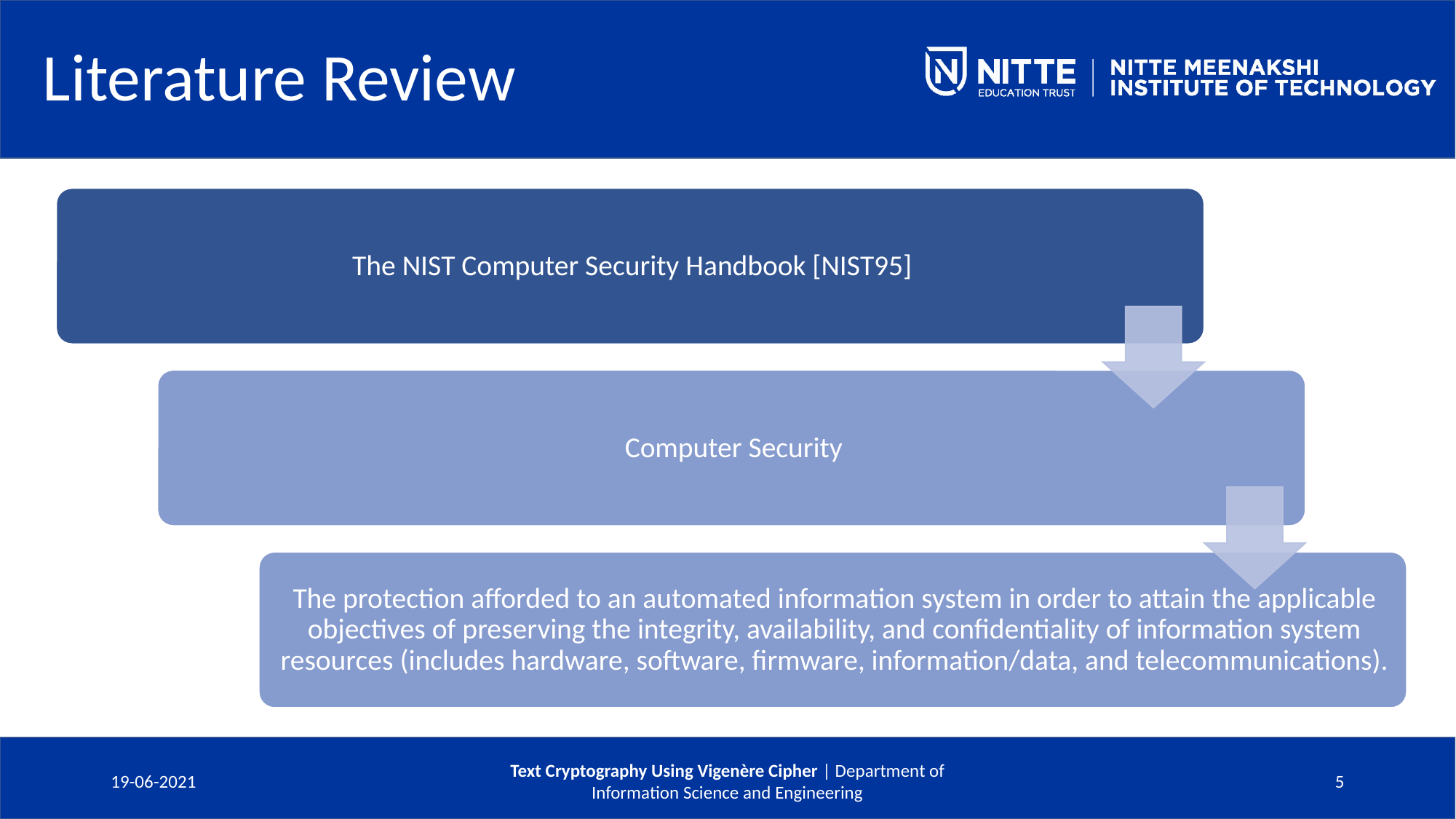

# Literature Review
The NIST Computer Security Handbook [NIST95]
Computer Security
The protection afforded to an automated information system in order to attain the applicable objectives of preserving the integrity, availability, and confidentiality of information system resources (includes hardware, software, firmware, information/data, and telecommunications).

19-06-2021
Text Cryptography Using Vigenère Cipher | Department of Information Science and Engineering
5